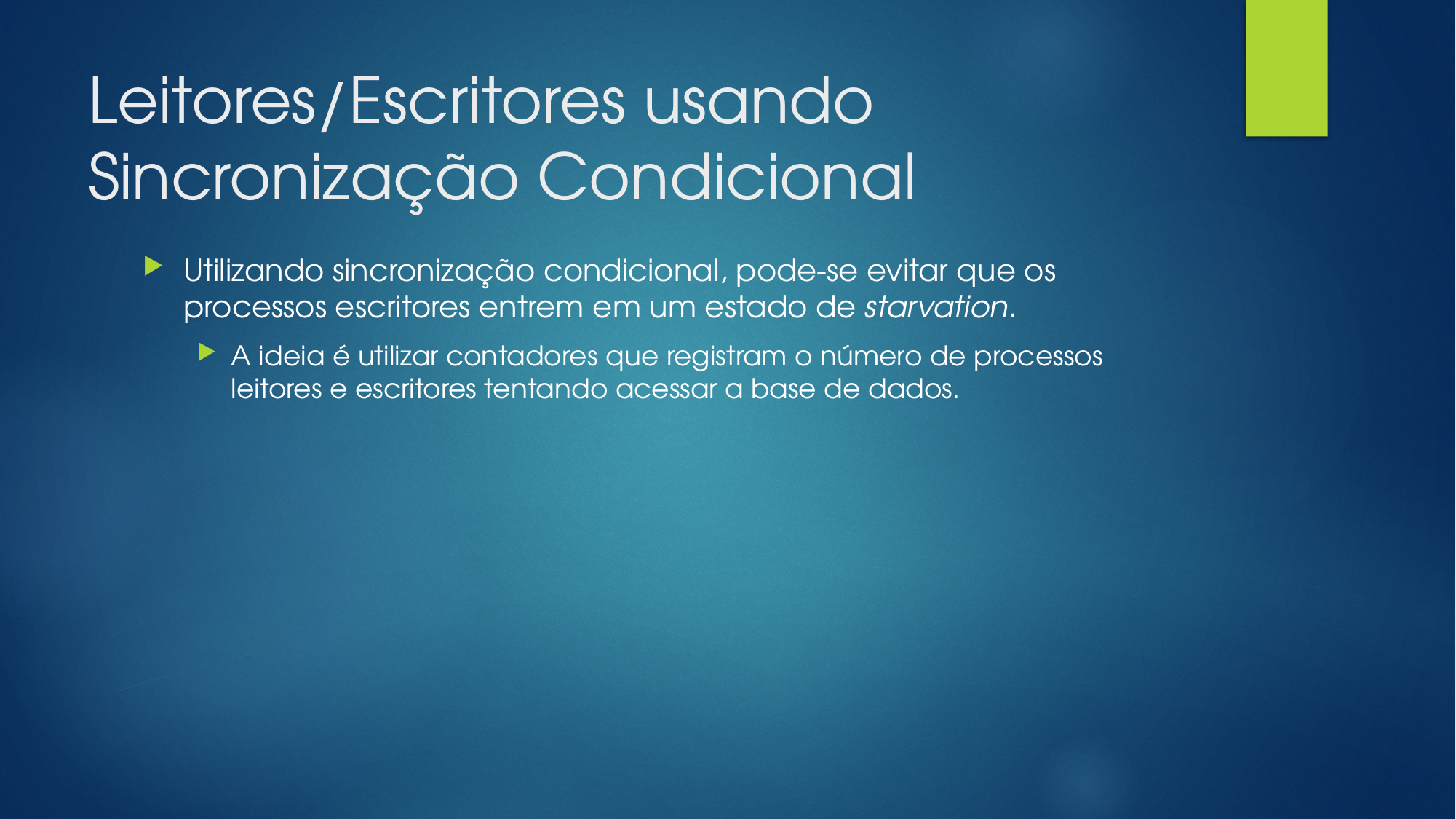

# Leitores/Escritores usando Sincronização Condicional
Utilizando sincronização condicional, pode-se evitar que os processos escritores entrem em um estado de starvation.
A ideia é utilizar contadores que registram o número de processos leitores e escritores tentando acessar a base de dados.